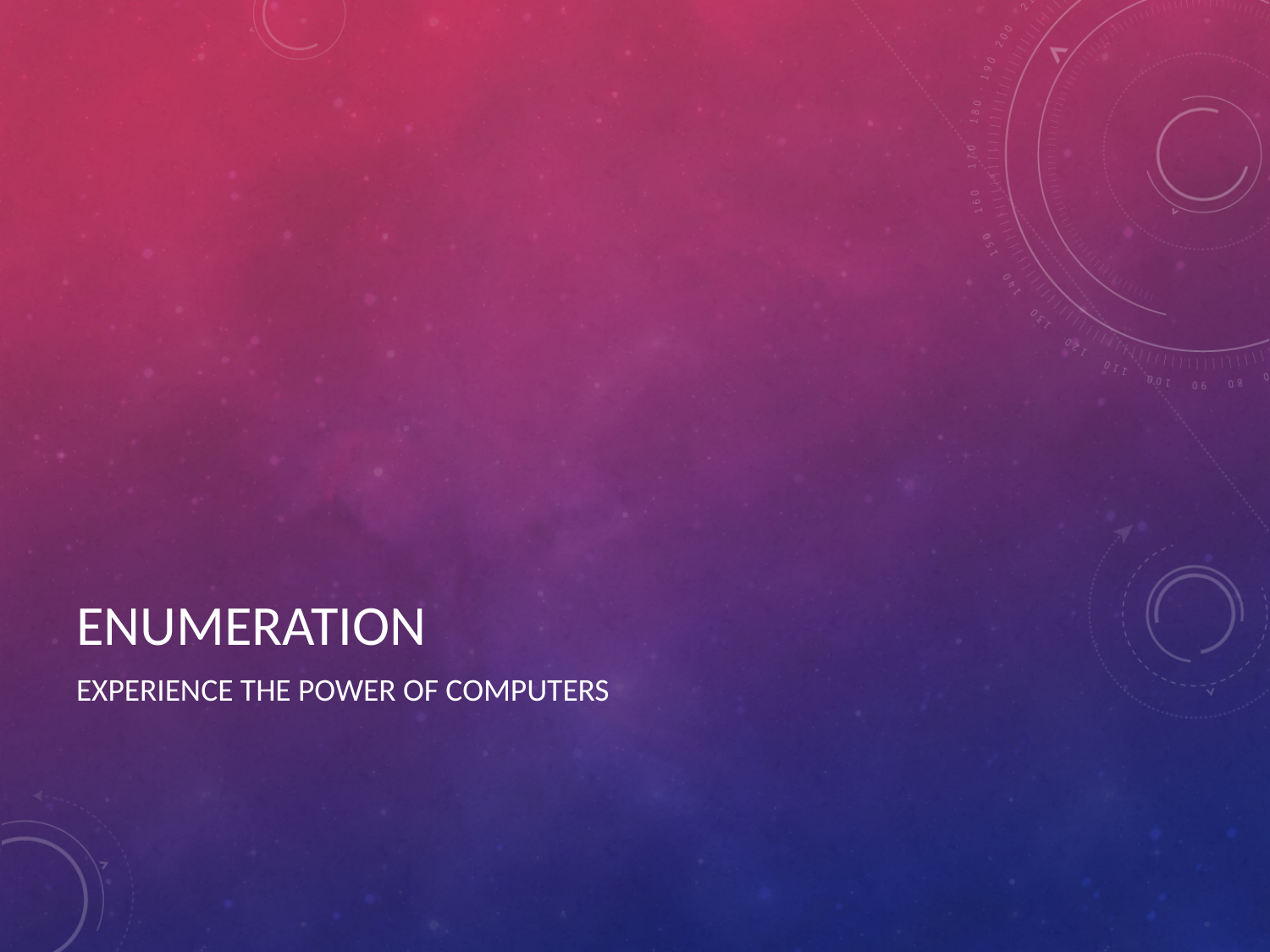

# Enumeration
Experience the power of computers